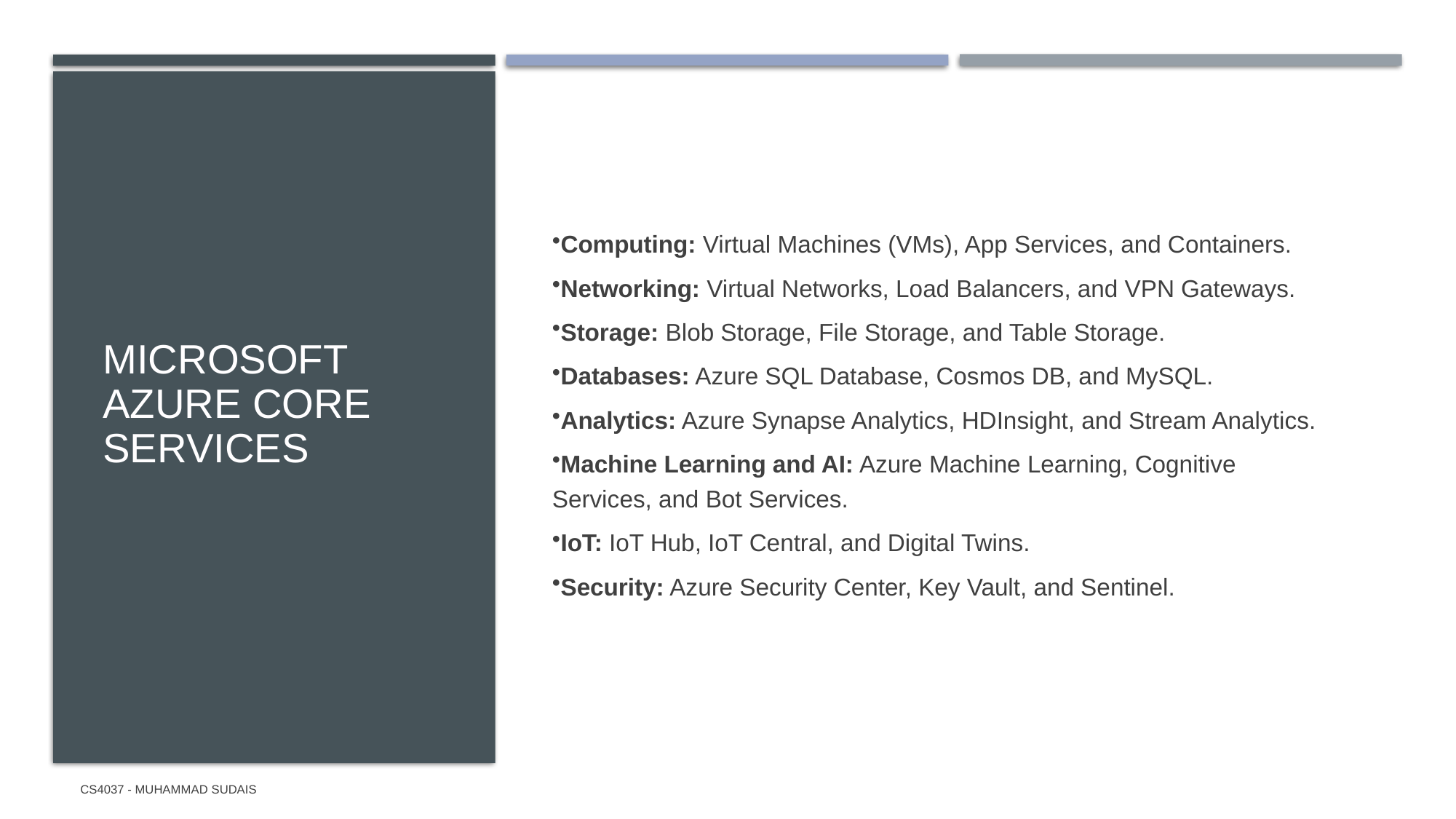

# MICROSOFT AZURE CORE SERVICES
Computing: Virtual Machines (VMs), App Services, and Containers.
Networking: Virtual Networks, Load Balancers, and VPN Gateways.
Storage: Blob Storage, File Storage, and Table Storage.
Databases: Azure SQL Database, Cosmos DB, and MySQL.
Analytics: Azure Synapse Analytics, HDInsight, and Stream Analytics.
Machine Learning and AI: Azure Machine Learning, Cognitive Services, and Bot Services.
IoT: IoT Hub, IoT Central, and Digital Twins.
Security: Azure Security Center, Key Vault, and Sentinel.
CS4037 - Muhammad Sudais